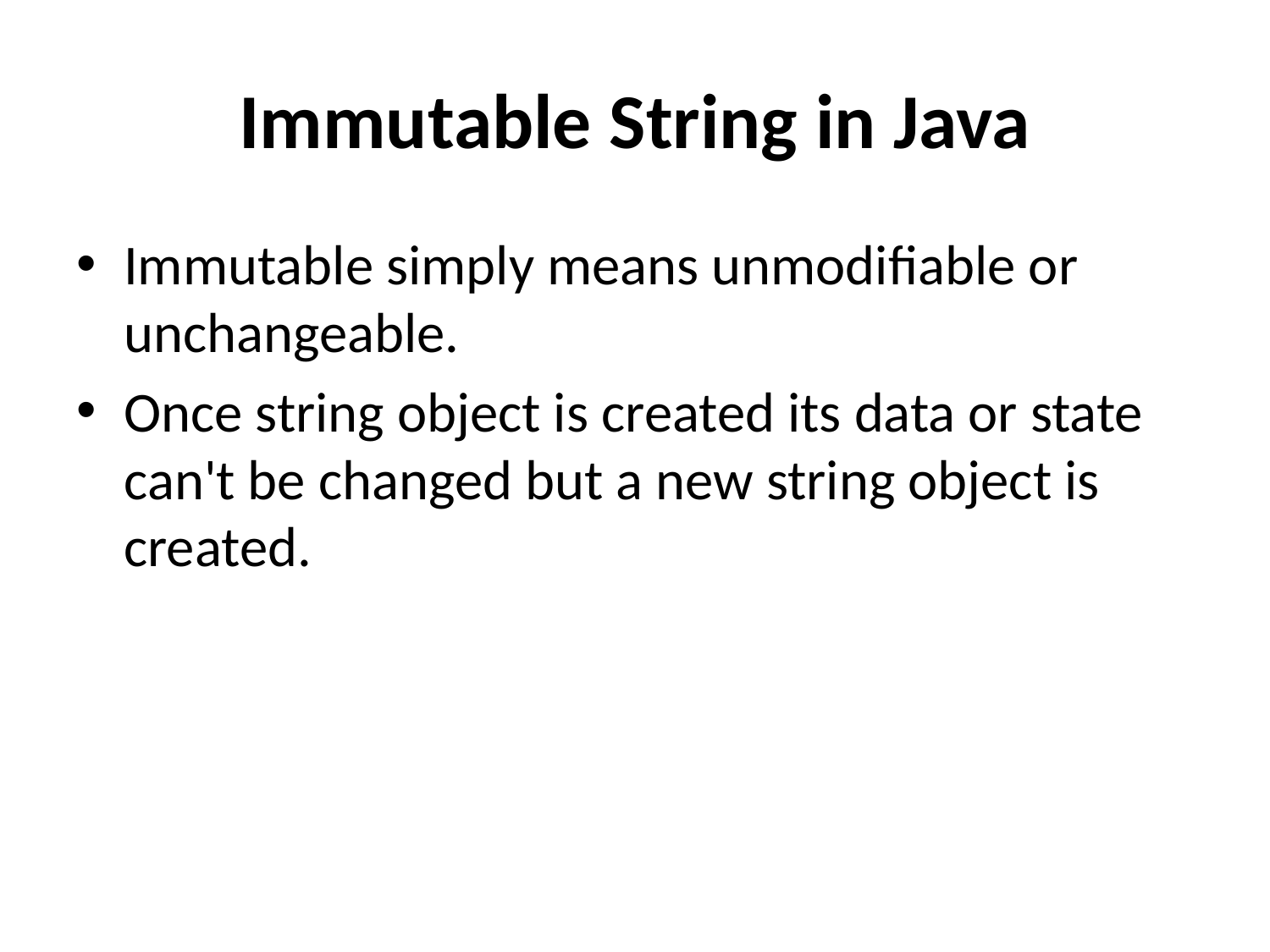

# Immutable String in Java
Immutable simply means unmodifiable or unchangeable.
Once string object is created its data or state can't be changed but a new string object is created.